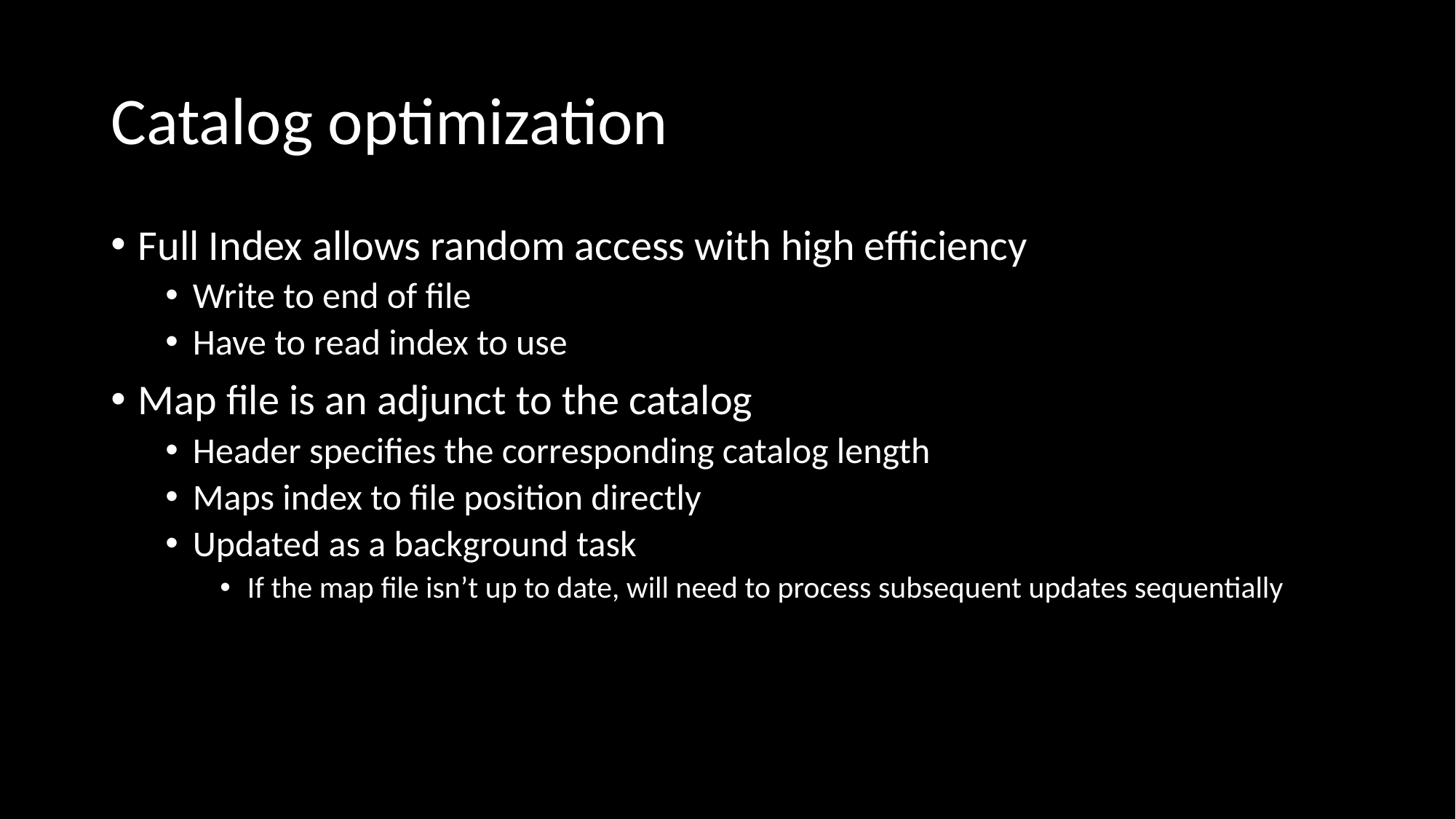

# Catalog optimization
Full Index allows random access with high efficiency
Write to end of file
Have to read index to use
Map file is an adjunct to the catalog
Header specifies the corresponding catalog length
Maps index to file position directly
Updated as a background task
If the map file isn’t up to date, will need to process subsequent updates sequentially